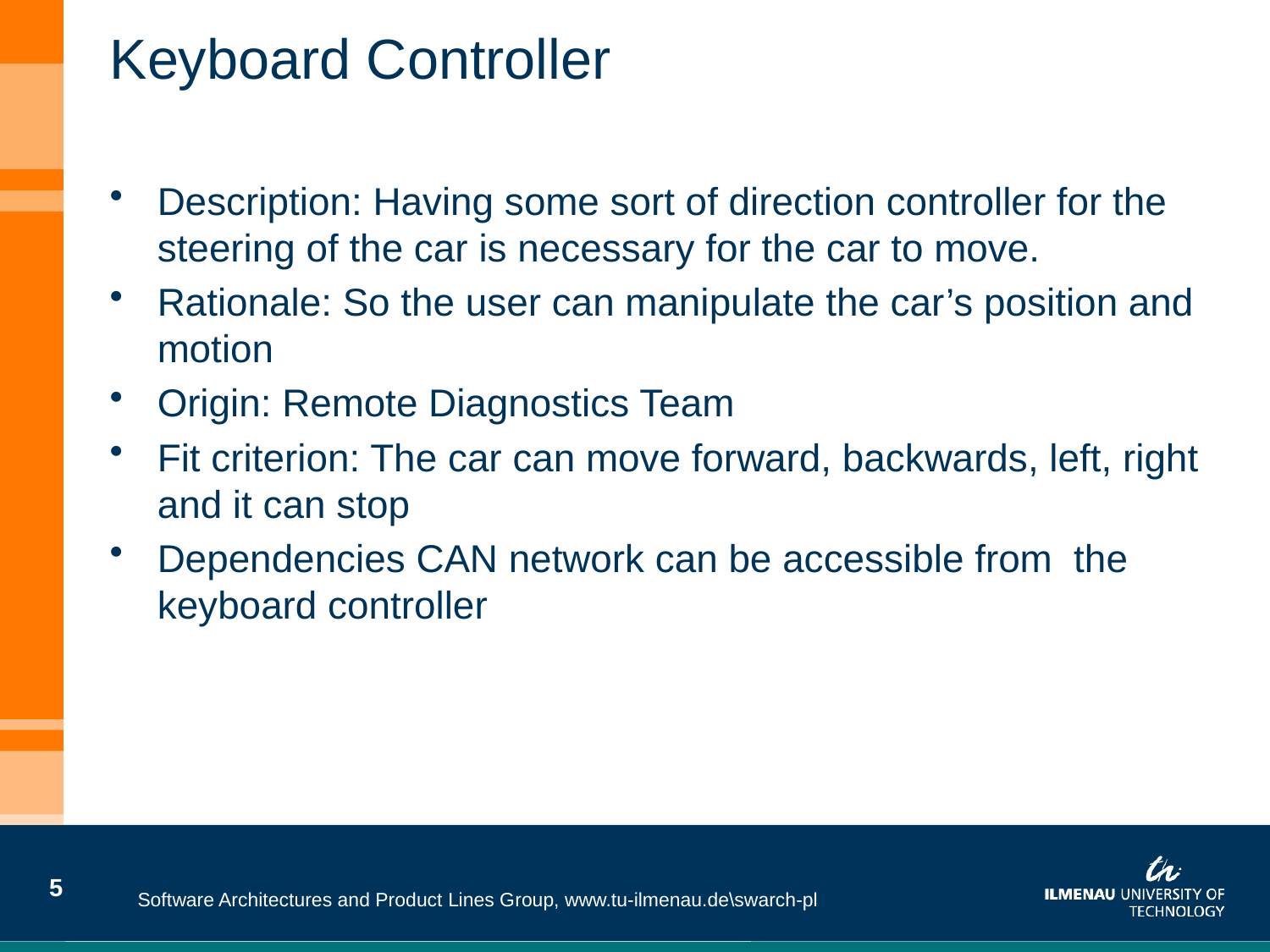

#
Keyboard Controller

Description: Having some sort of direction controller for the steering of the car is necessary for the car to move.
Rationale: So the user can manipulate the car’s position and motion
Origin: Remote Diagnostics Team
Fit criterion: The car can move forward, backwards, left, right and it can stop
Dependencies CAN network can be accessible from  the keyboard controller

5